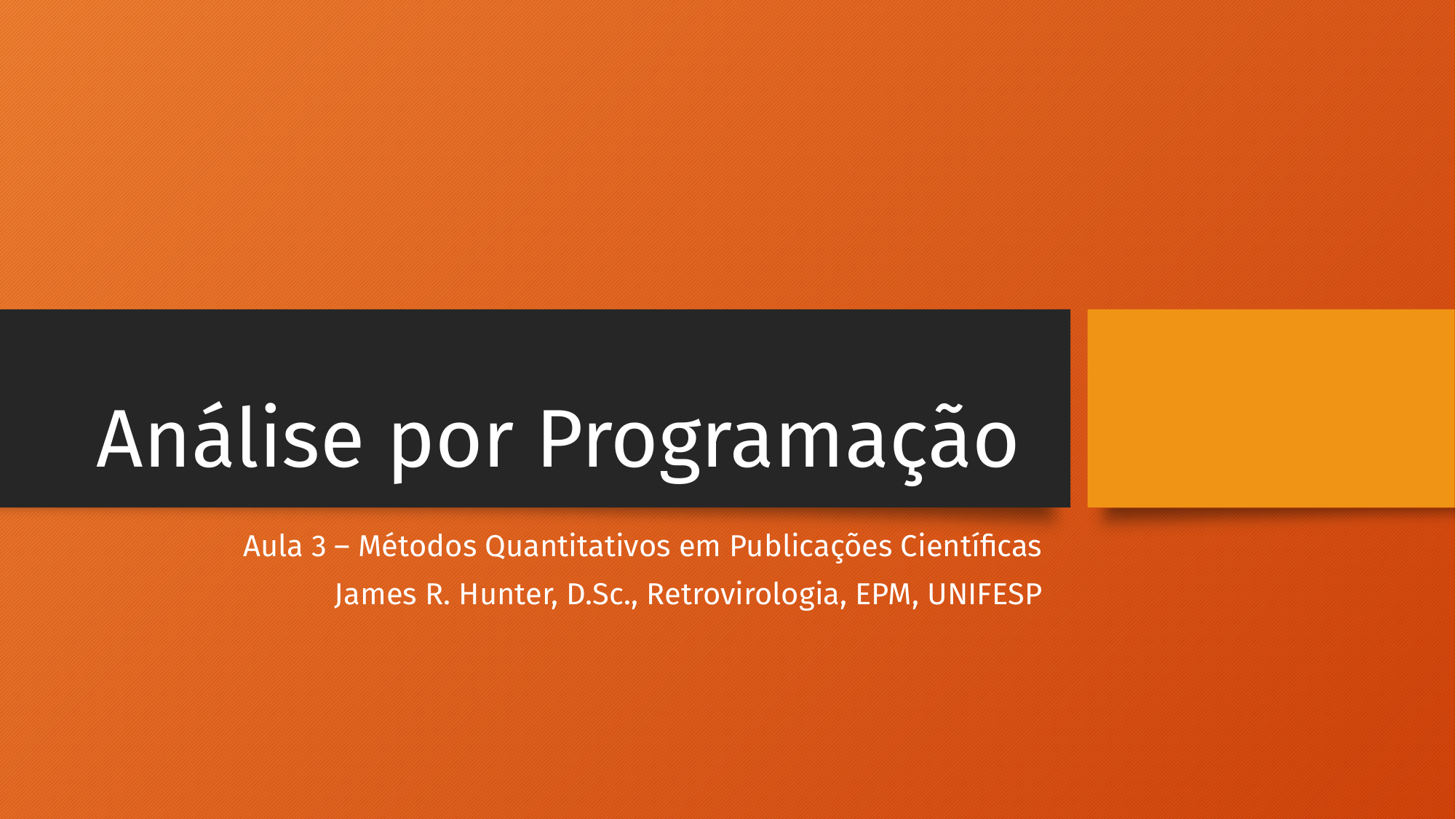

# Análise por Programação
Aula 3 – Métodos Quantitativos em Publicações Científicas
James R. Hunter, D.Sc., Retrovirologia, EPM, UNIFESP